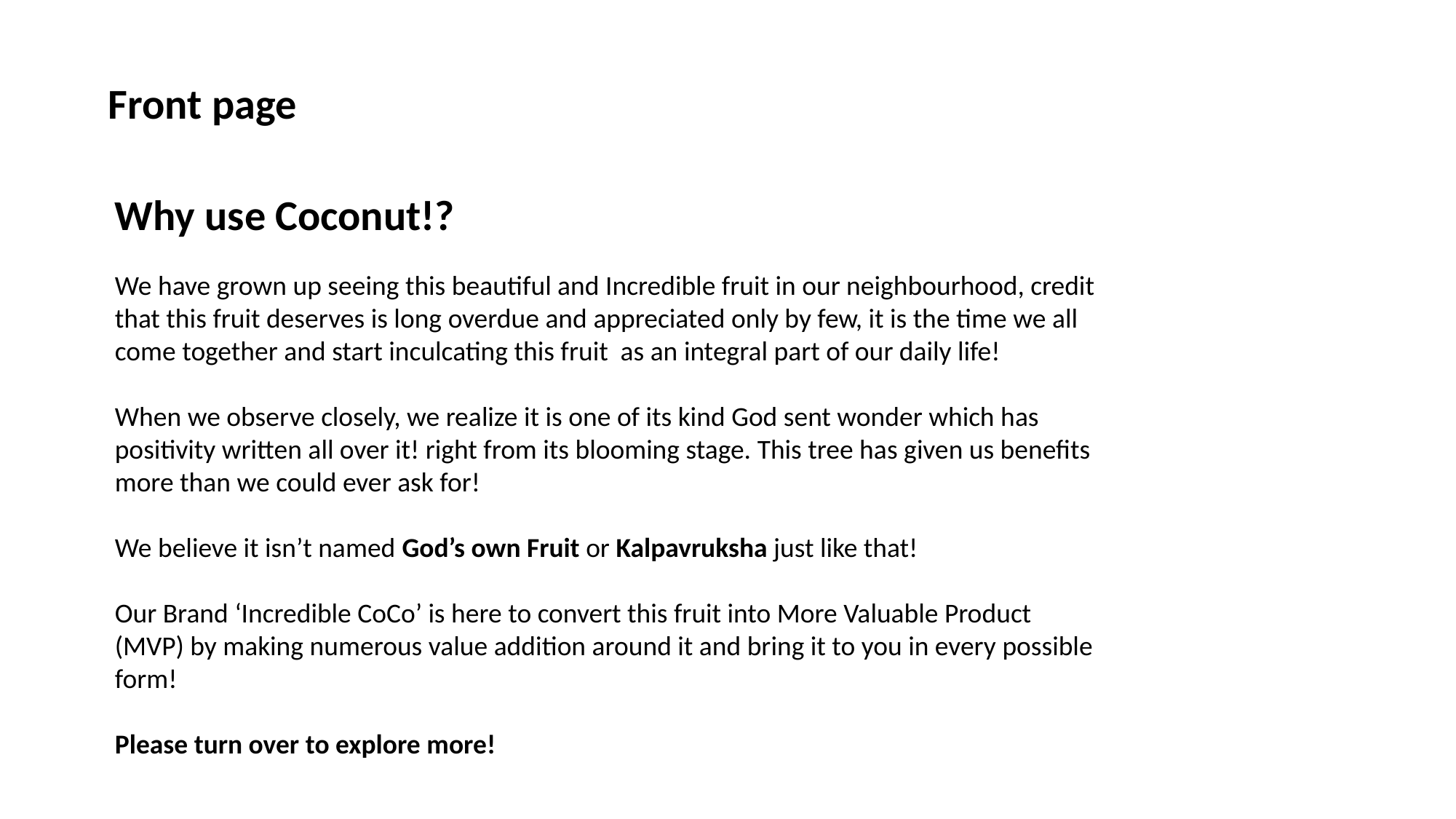

Front page
Why use Coconut!?
We have grown up seeing this beautiful and Incredible fruit in our neighbourhood, credit that this fruit deserves is long overdue and appreciated only by few, it is the time we all come together and start inculcating this fruit  as an integral part of our daily life!

When we observe closely, we realize it is one of its kind God sent wonder which has positivity written all over it! right from its blooming stage. This tree has given us benefits more than we could ever ask for!

We believe it isn’t named God’s own Fruit or Kalpavruksha just like that!

Our Brand ‘Incredible CoCo’ is here to convert this fruit into More Valuable Product (MVP) by making numerous value addition around it and bring it to you in every possible form!

Please turn over to explore more!